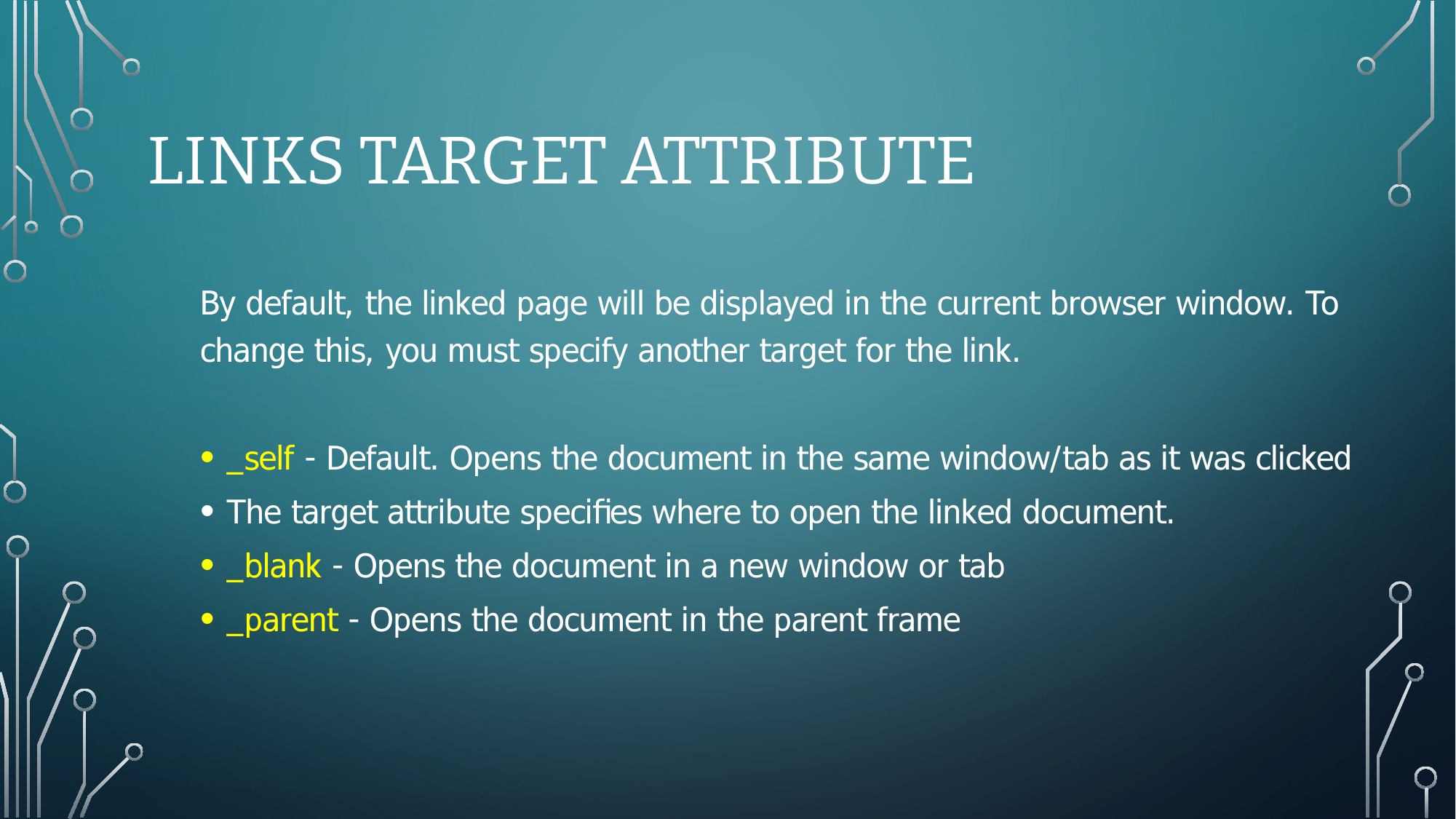

# Links target Attribute
By default, the linked page will be displayed in the current browser window. To change this, you must specify another target for the link.

_self - Default. Opens the document in the same window/tab as it was clicked
The target attribute specifies where to open the linked document.
_blank - Opens the document in a new window or tab
_parent - Opens the document in the parent frame